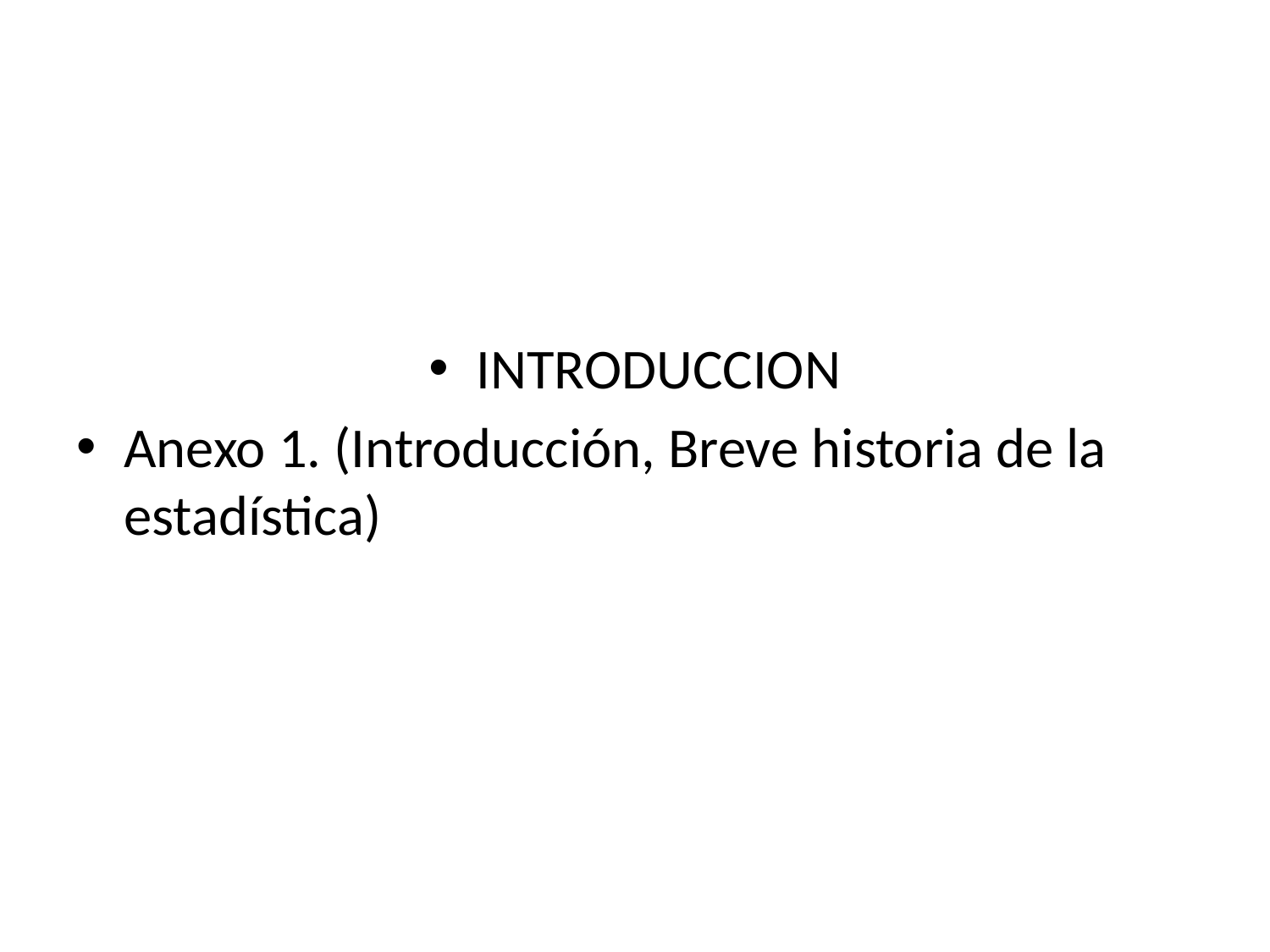

INTRODUCCION
Anexo 1. (Introducción, Breve historia de la estadística)